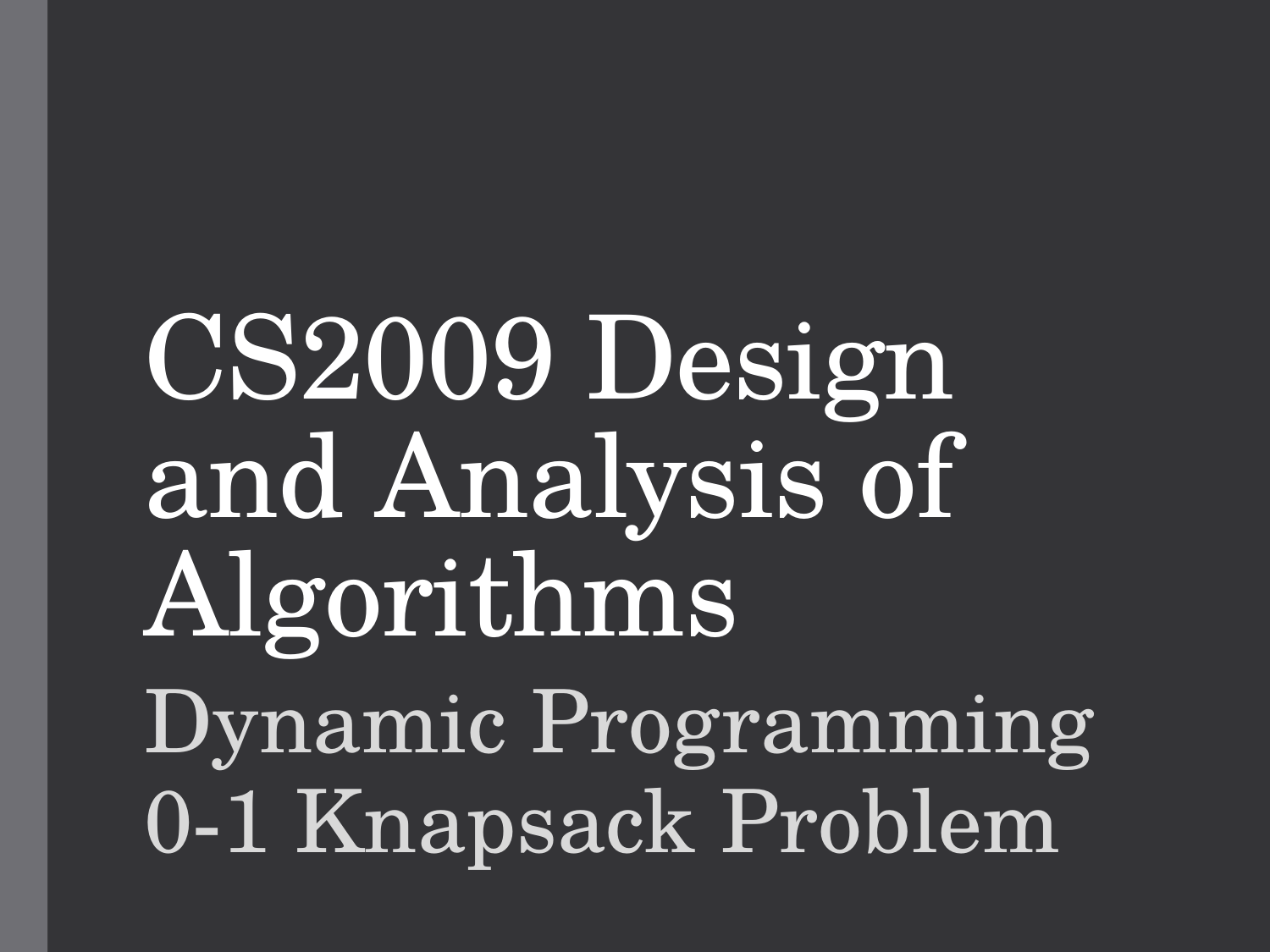

# CS2009 Design and Analysis of Algorithms
Dynamic Programming
0-1 Knapsack Problem